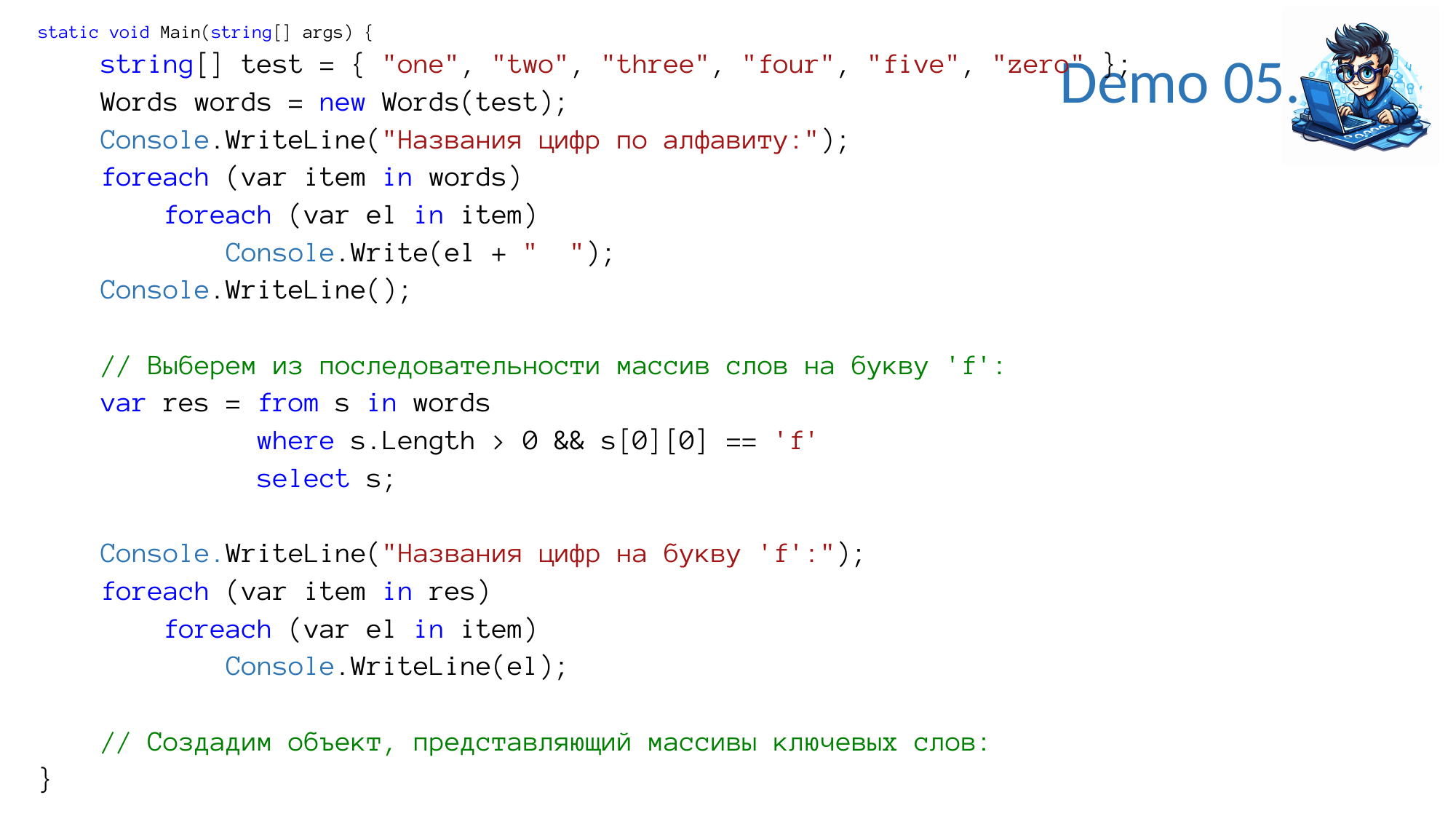

static void Main(string[] args) {
    string[] test = { "one", "two", "three", "four", "five", "zero" };
    Words words = new Words(test);
    Console.WriteLine("Названия цифр по алфавиту:");
    foreach (var item in words)
        foreach (var el in item)
            Console.Write(el + "  ");
    Console.WriteLine();

    // Выберем из поcледовательности массив слов на букву 'f':
    var res = from s in words
              where s.Length > 0 && s[0][0] == 'f'
              select s;

    Console.WriteLine("Названия цифр на букву 'f':");
    foreach (var item in res)
        foreach (var el in item)
            Console.WriteLine(el);

    // Создадим объект, представляющий массивы ключевых слов:
}

# Demo 05.